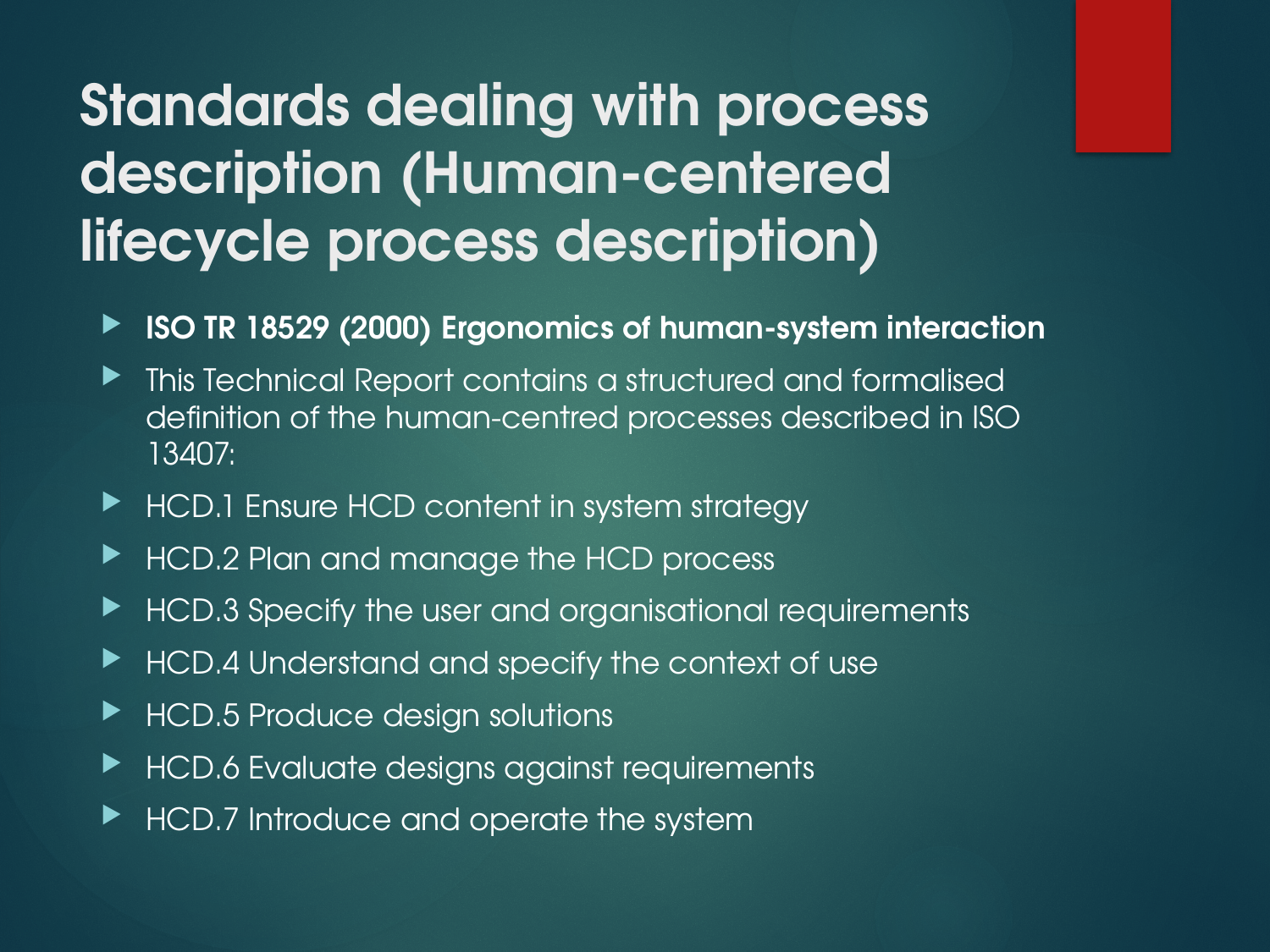

Standards dealing with process description (Human-centered lifecycle process description)
ISO TR 18529 (2000) Ergonomics of human-system interaction
This Technical Report contains a structured and formalised definition of the human-centred processes described in ISO 13407:
HCD.1 Ensure HCD content in system strategy
HCD.2 Plan and manage the HCD process
HCD.3 Specify the user and organisational requirements
HCD.4 Understand and specify the context of use
HCD.5 Produce design solutions
HCD.6 Evaluate designs against requirements
HCD.7 Introduce and operate the system